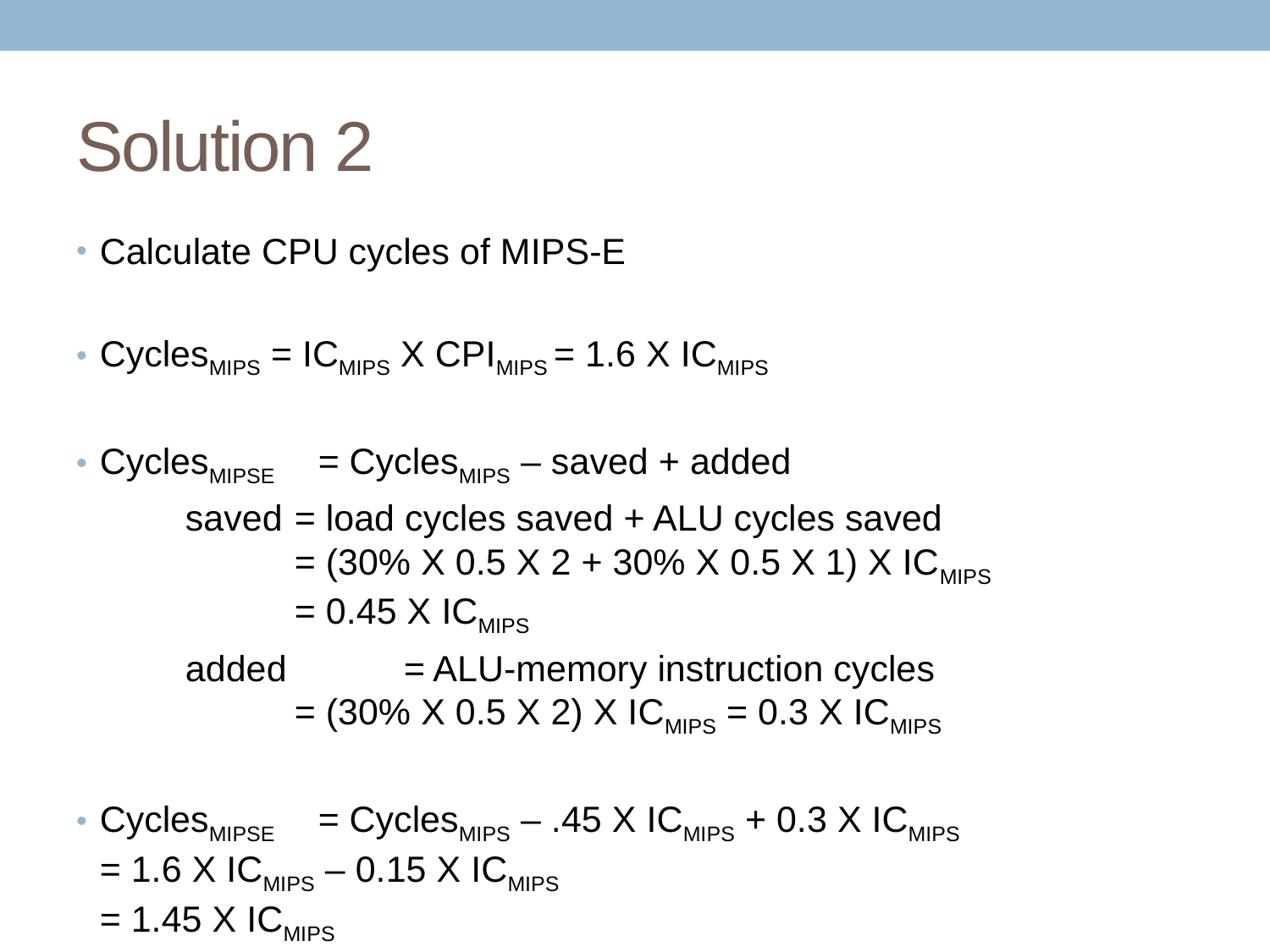

# Solution 2
Calculate CPU cycles of MIPS-E

CyclesMIPS = ICMIPS X CPIMIPS = 1.6 X ICMIPS

CyclesMIPSE	= CyclesMIPS – saved + added
	saved 	= load cycles saved + ALU cycles saved
	     	= (30% X 0.5 X 2 + 30% X 0.5 X 1) X ICMIPS
	     	= 0.45 X ICMIPS
	added 	= ALU-memory instruction cycles
	         	= (30% X 0.5 X 2) X ICMIPS = 0.3 X ICMIPS

CyclesMIPSE 	= CyclesMIPS – .45 X ICMIPS + 0.3 X ICMIPS
		= 1.6 X ICMIPS – 0.15 X ICMIPS
		= 1.45 X ICMIPS